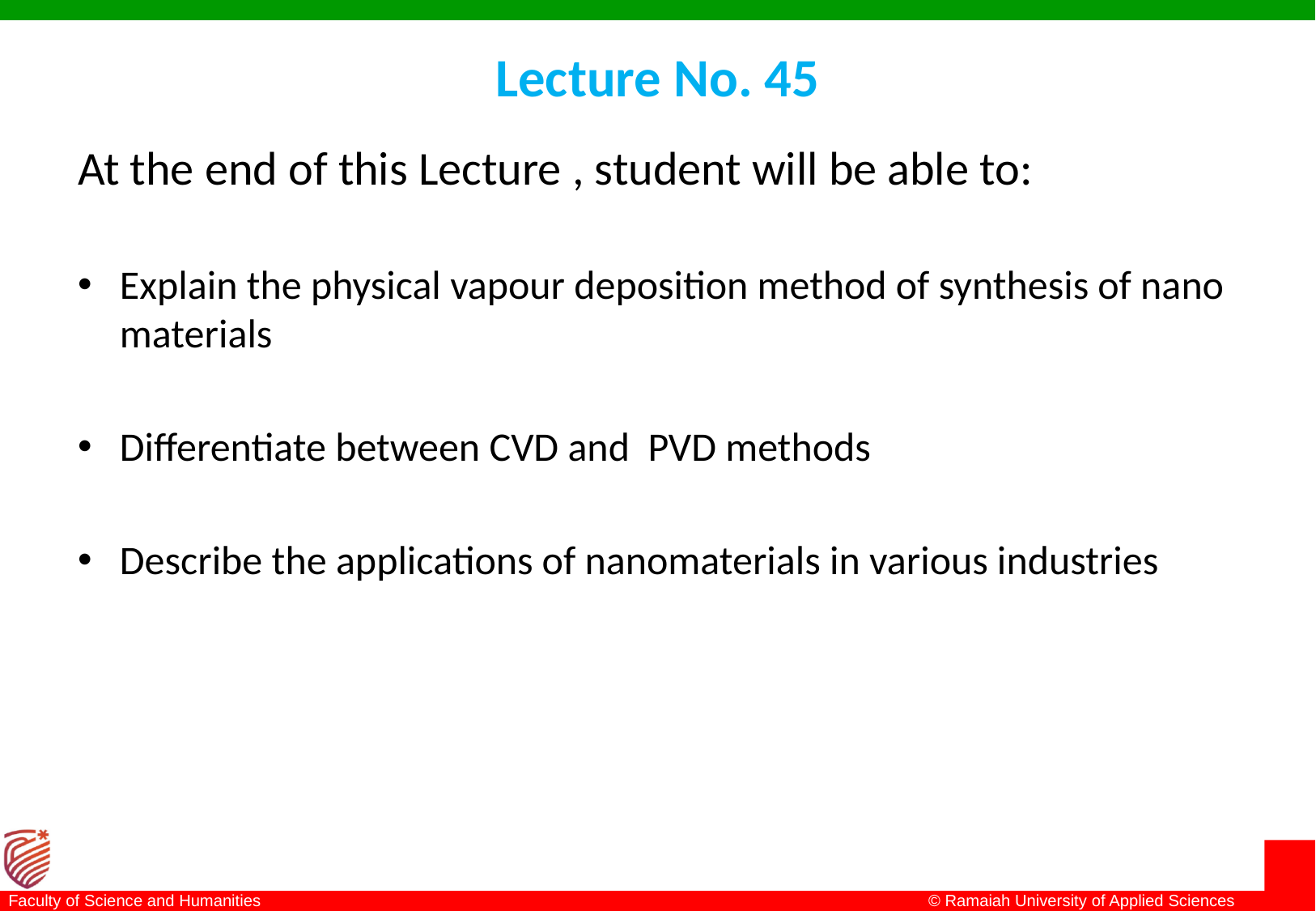

# Lecture No. 45
At the end of this Lecture , student will be able to:

Explain the physical vapour deposition method of synthesis of nano materials

Differentiate between CVD and  PVD methods

Describe the applications of nanomaterials in various industries